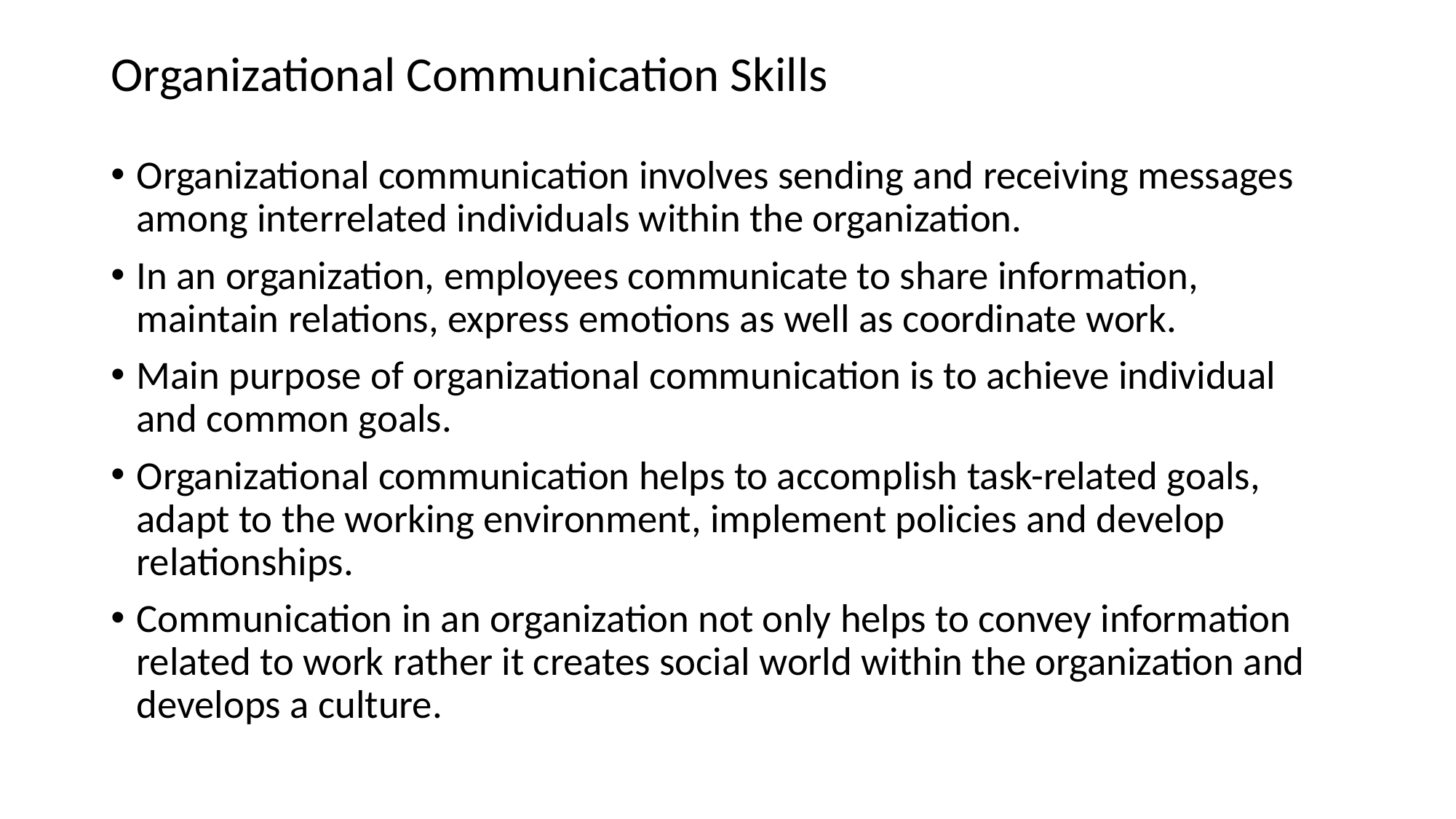

# Organizational Communication Skills
Organizational communication involves sending and receiving messages among interrelated individuals within the organization.
In an organization, employees communicate to share information, maintain relations, express emotions as well as coordinate work.
Main purpose of organizational communication is to achieve individual and common goals.
Organizational communication helps to accomplish task-related goals, adapt to the working environment, implement policies and develop relationships.
Communication in an organization not only helps to convey information related to work rather it creates social world within the organization and develops a culture.